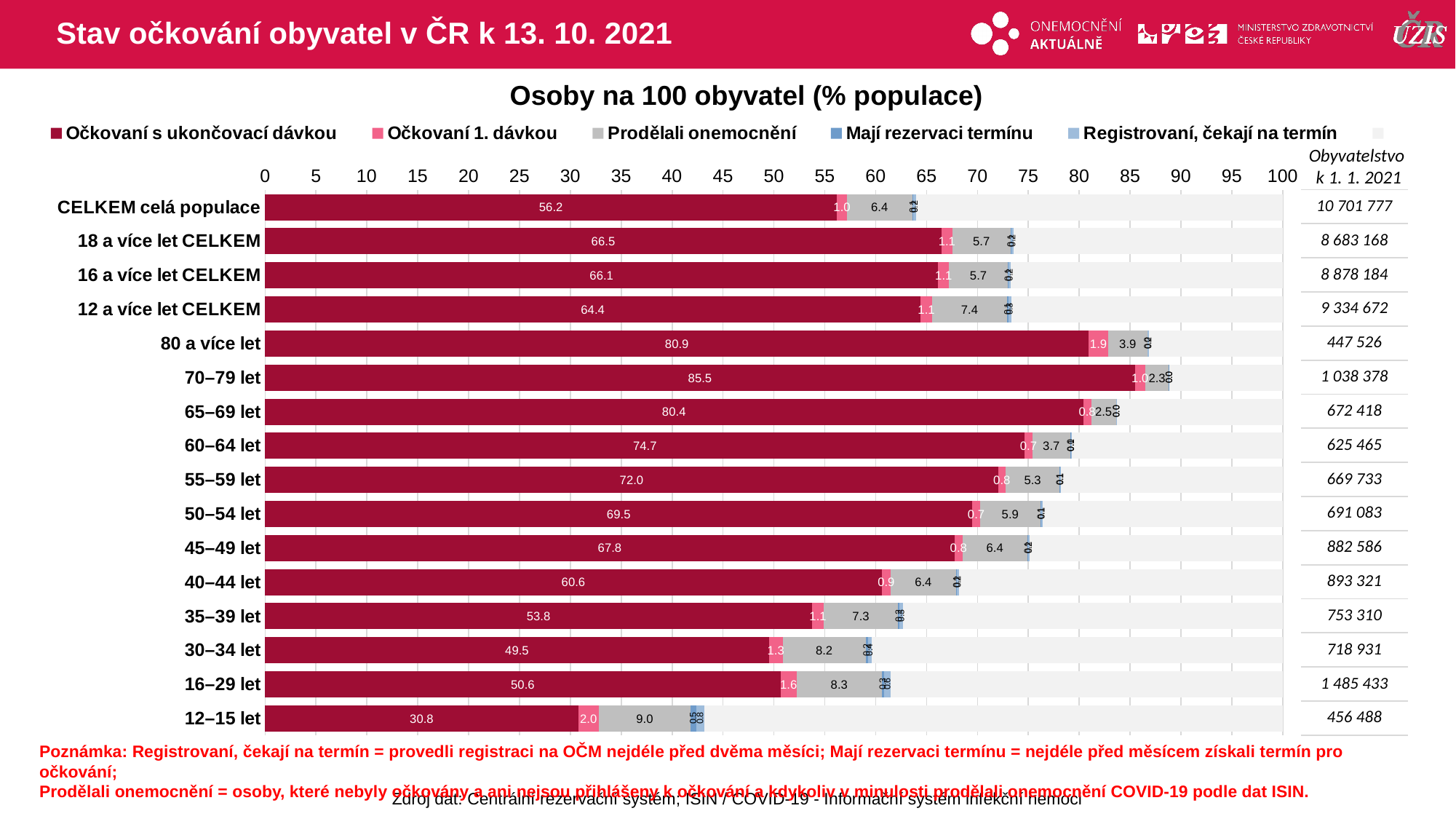

# Stav očkování obyvatel v ČR k 13. 10. 2021
Osoby na 100 obyvatel (% populace)

### Chart

| Category | Očkovaní s ukončovací dávkou | Očkovaní 1. dávkou | Prodělali onemocnění | Mají rezervaci termínu | Registrovaní, čekají na termín |   |
|---|---|---|---|---|---|---|
| CELKEM celá populace | 56.19051 | 0.979034 | 6.435735 | 0.1134765 | 0.2234676 | 36.0577781 |
| 18 a více let CELKEM | 66.47637 | 1.059072 | 5.702239 | 0.103119 | 0.2148525 | 26.4443461 |
| 16 a více let CELKEM | 66.14988 | 1.076189 | 5.735002 | 0.108975 | 0.2260935 | 26.703862 |
| 12 a více let CELKEM | 64.41986 | 1.122418 | 7.378277 | 0.1300956 | 0.2561954 | 26.69315 |
| 80 a více let | 80.93429 | 1.909386 | 3.856312 | 0.0205575 | 0.1608845 | 13.1185674 |
| 70–79 let | 85.47533 | 1.021015 | 2.322854 | 0.0228241 | 0.045937 | 11.1120421 |
| 65–69 let | 80.39211 | 0.782995 | 2.452641 | 0.0276614 | 0.048333 | 16.2962621 |
| 60–64 let | 74.65853 | 0.734174 | 3.748091 | 0.0439673 | 0.0653913 | 20.7498421 |
| 55–59 let | 72.03154 | 0.754629 | 5.280761 | 0.0525583 | 0.1070576 | 21.773453 |
| 50–54 let | 69.51032 | 0.737538 | 5.942991 | 0.0606295 | 0.1283493 | 23.620173 |
| 45–49 let | 67.75362 | 0.785419 | 6.362326 | 0.0816918 | 0.1588514 | 24.8580875 |
| 40–44 let | 60.61136 | 0.859825 | 6.426917 | 0.0896654 | 0.1903011 | 31.8219319 |
| 35–39 let | 53.76578 | 1.126628 | 7.319032 | 0.1518631 | 0.2909825 | 37.3457142 |
| 30–34 let | 49.52242 | 1.334203 | 8.172133 | 0.1927862 | 0.3773658 | 40.4010955 |
| 16–29 let | 50.64712 | 1.595427 | 8.345041 | 0.2734556 | 0.5743107 | 38.5646475 |
| 12–15 let | 30.77299 | 2.021302 | 9.028496 | 0.5408685 | 0.8046214 | 56.8317239 |
Obyvatelstvo
k 1. 1. 2021
| 10 701 777 |
| --- |
| 8 683 168 |
| 8 878 184 |
| 9 334 672 |
| 447 526 |
| 1 038 378 |
| 672 418 |
| 625 465 |
| 669 733 |
| 691 083 |
| 882 586 |
| 893 321 |
| 753 310 |
| 718 931 |
| 1 485 433 |
| 456 488 |
Poznámka: Registrovaní, čekají na termín = provedli registraci na OČM nejdéle před dvěma měsíci; Mají rezervaci termínu = nejdéle před měsícem získali termín pro očkování;
Prodělali onemocnění = osoby, které nebyly očkovány a ani nejsou přihlášeny k očkování a kdykoliv v minulosti prodělali onemocnění COVID-19 podle dat ISIN.
Zdroj dat: Centrální rezervační systém; ISIN / COVID-19 - Informační systém infekční nemoci